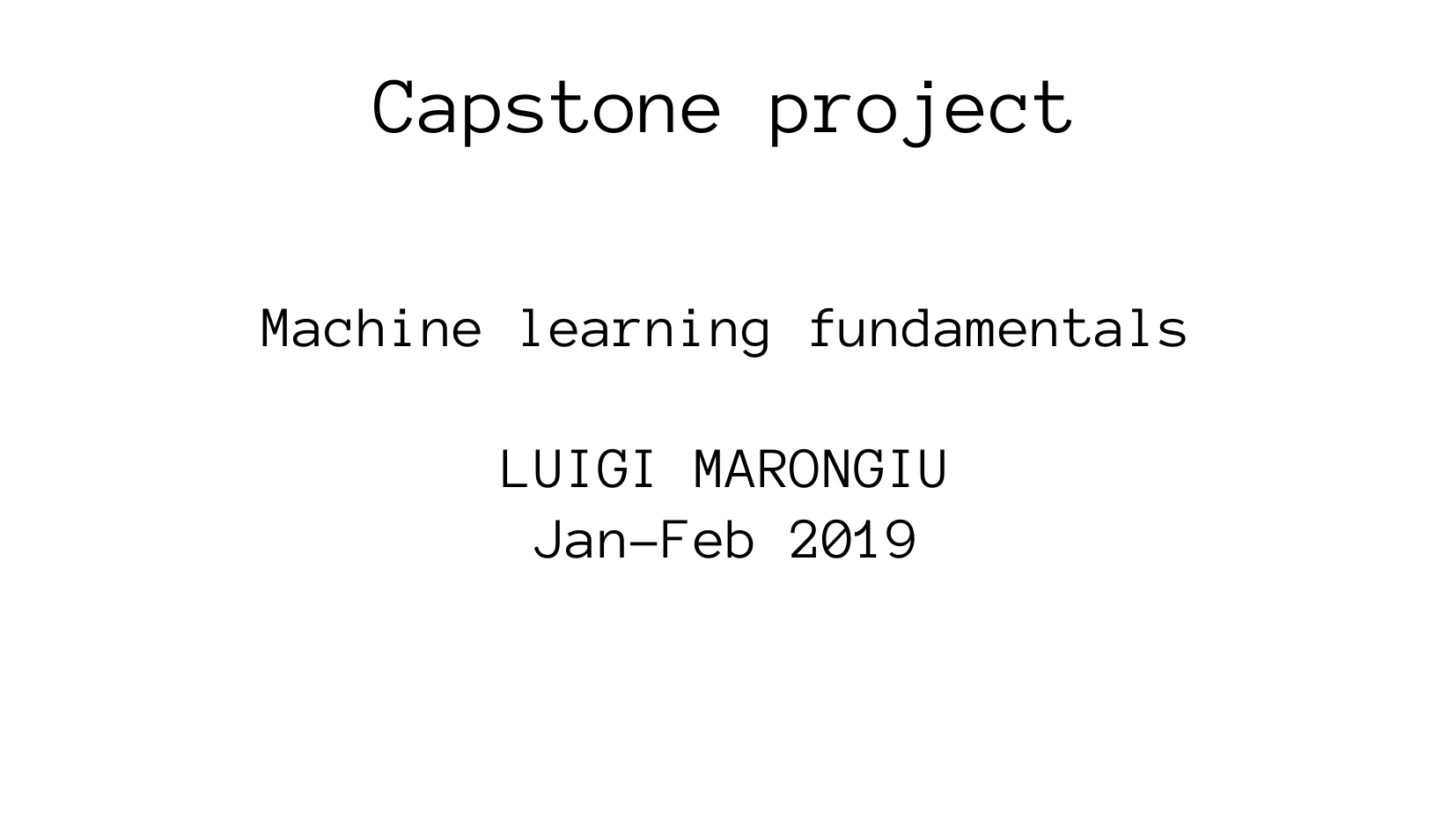

Capstone project
Machine learning fundamentals

LUIGI MARONGIU
Jan-Feb 2019